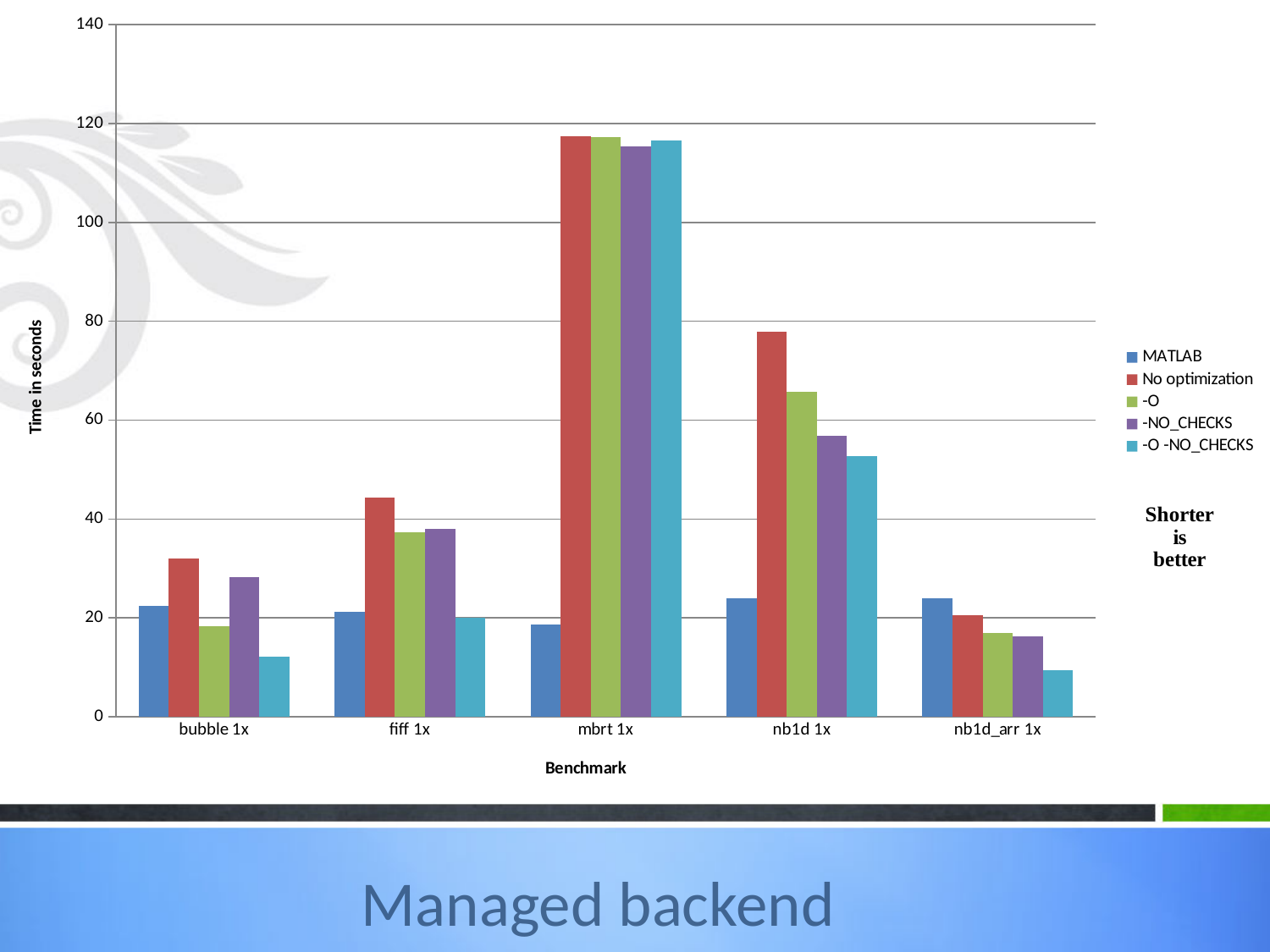

### Chart

| Category | MATLAB | No optimization | -O | -NO_CHECKS | -O -NO_CHECKS |
|---|---|---|---|---|---|
| bubble 1x | 22.36 | 32.07 | 18.39 | 28.28 | 12.19 |
| fiff 1x | 21.25 | 44.36 | 37.38 | 38.0 | 19.97 |
| mbrt 1x | 18.6 | 117.45 | 117.27 | 115.42 | 116.48 |
| nb1d 1x | 24.0 | 77.95 | 65.71 | 56.82 | 52.69 |
| nb1d_arr 1x | 24.0 | 20.56 | 17.0 | 16.26 | 9.48 |
Managed backend